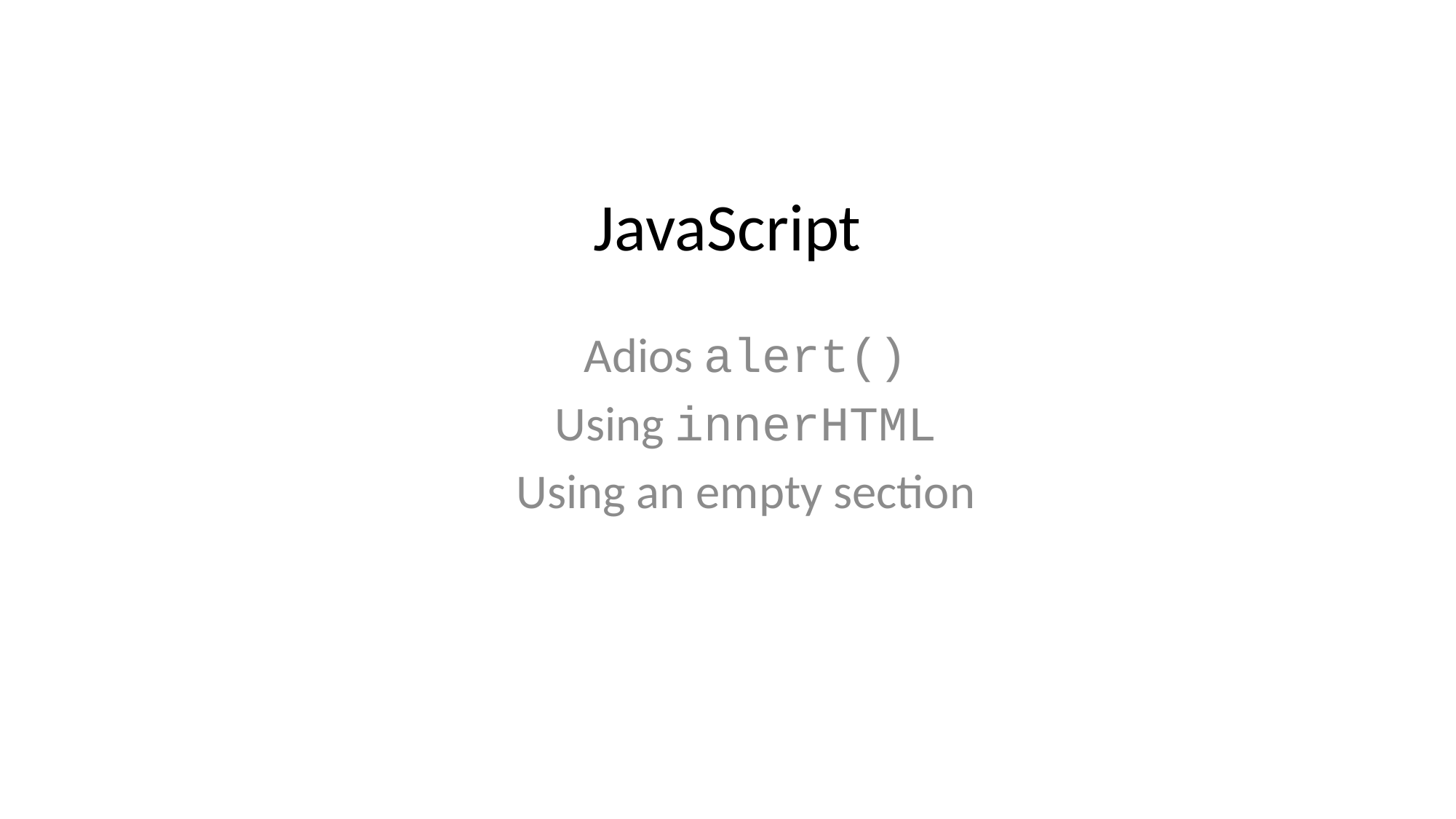

# JavaScript
Adios alert()
Using innerHTML
Using an empty section